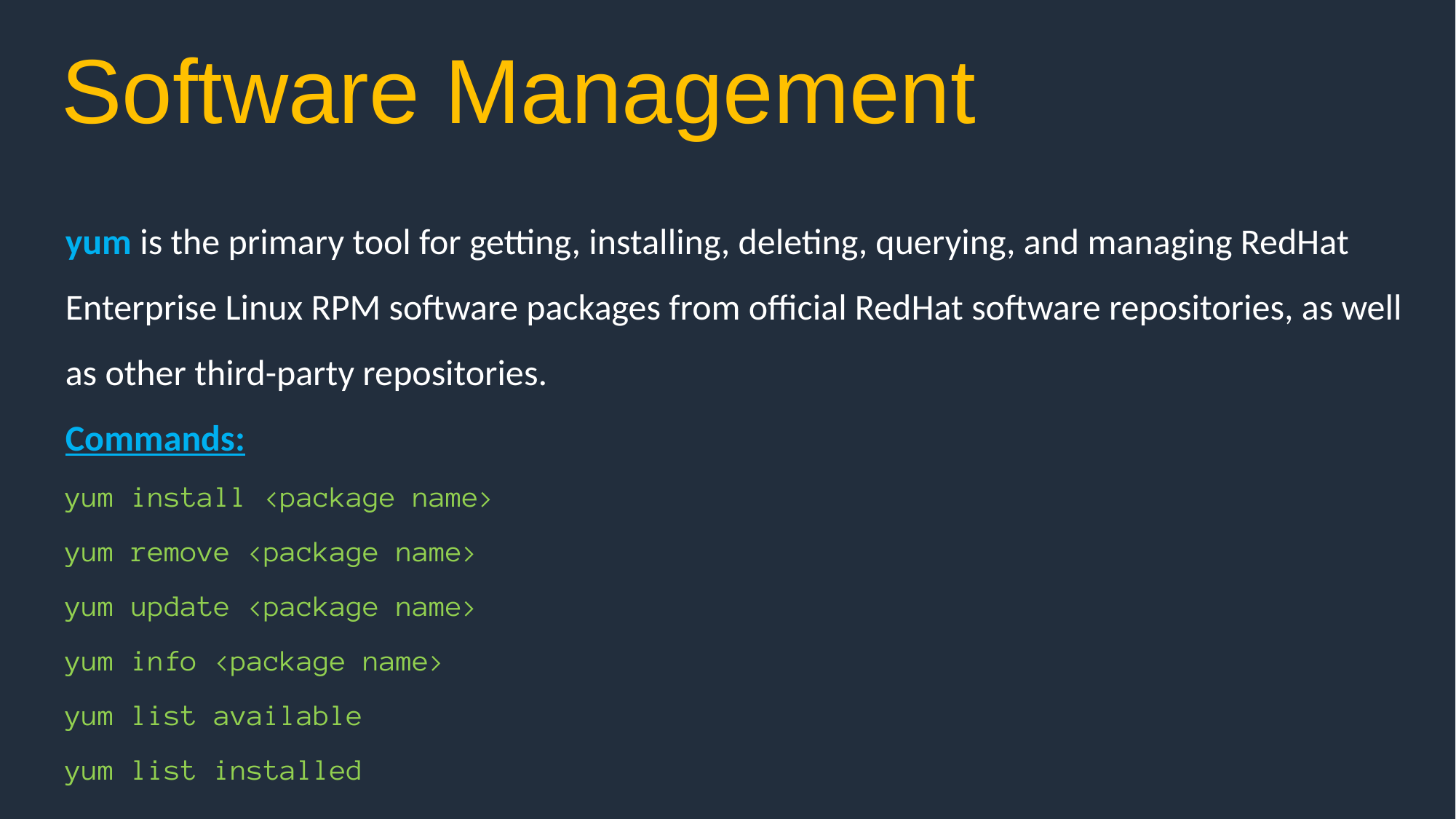

Software Management
yum is the primary tool for getting, installing, deleting, querying, and managing RedHat Enterprise Linux RPM software packages from official RedHat software repositories, as well as other third-party repositories.
Commands:
yum install <package name>
yum remove <package name>
yum update <package name>
yum info <package name>
yum list available
yum list installed